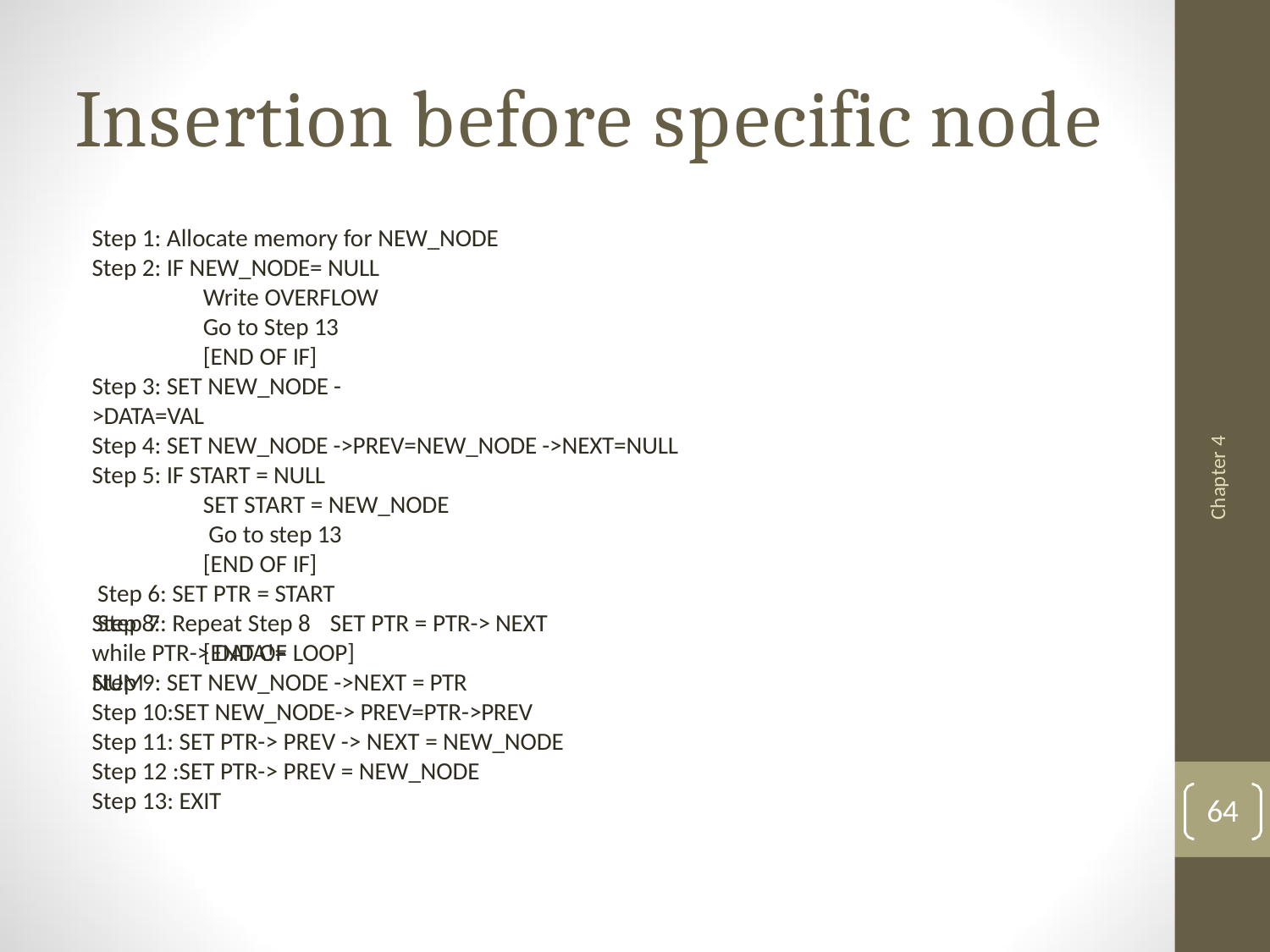

# Insertion before specific node
Step 1: Allocate memory for NEW_NODE Step 2: IF NEW_NODE= NULL
Write OVERFLOW Go to Step 13 [END OF IF]
Step 3: SET NEW_NODE ->DATA=VAL
Step 4: SET NEW_NODE ->PREV=NEW_NODE ->NEXT=NULL Step 5: IF START = NULL
SET START = NEW_NODE
Go to step 13 [END OF IF]
Step 6: SET PTR = START
Step 7: Repeat Step 8 while PTR-> DATA!= NUM
Chapter 4
Step 8:
SET PTR = PTR-> NEXT [END OF LOOP]
Step 9: SET NEW_NODE ->NEXT = PTR
Step 10:SET NEW_NODE-> PREV=PTR->PREV Step 11: SET PTR-> PREV -> NEXT = NEW_NODE Step 12 :SET PTR-> PREV = NEW_NODE
Step 13: EXIT

64